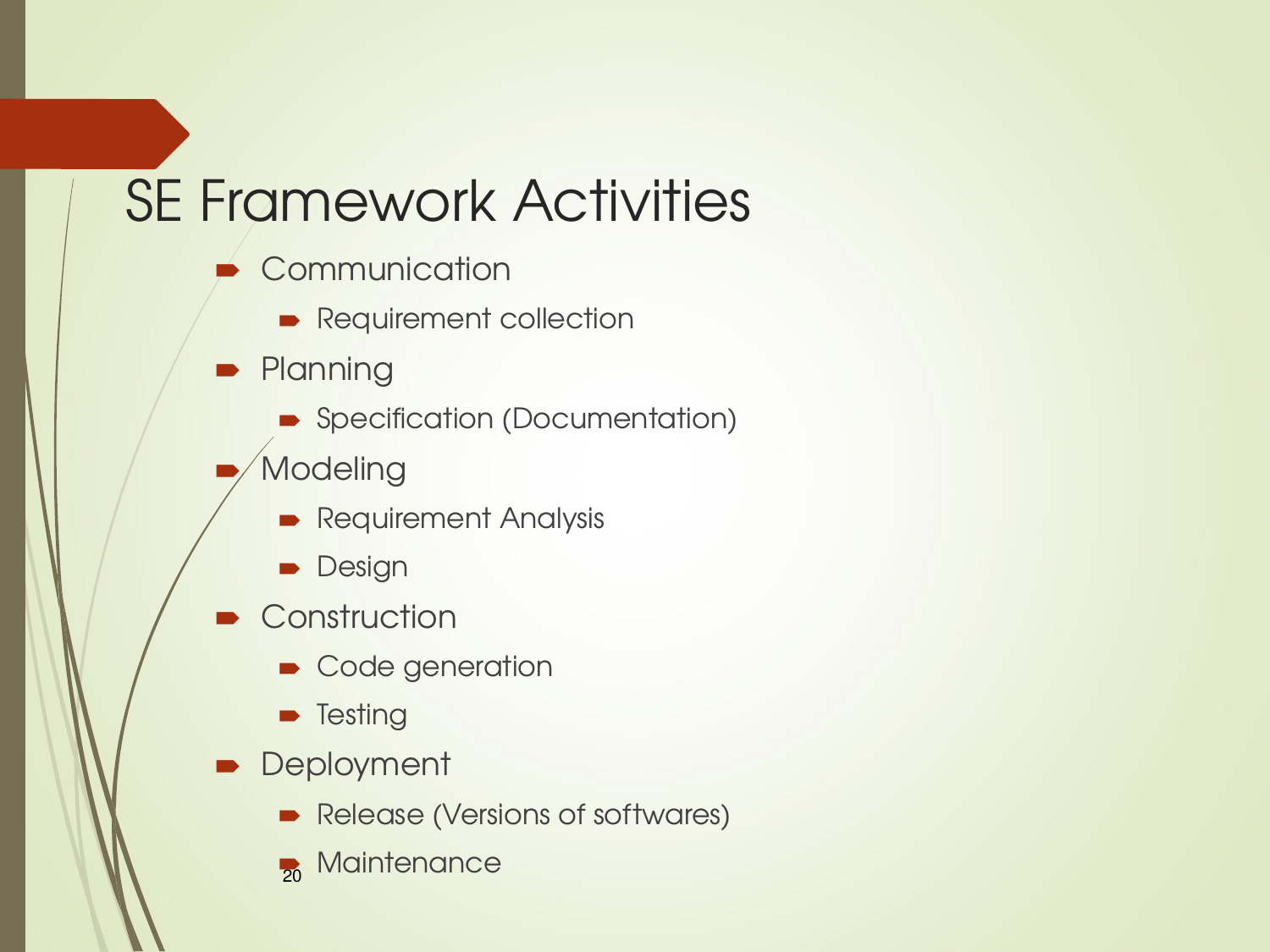

# SE Framework Activities
Communication
Requirement collection
Planning
Specification (Documentation)
Modeling
Requirement Analysis
Design
Construction
Code generation
Testing
Deployment
Release (Versions of softwares)
Maintenance
20